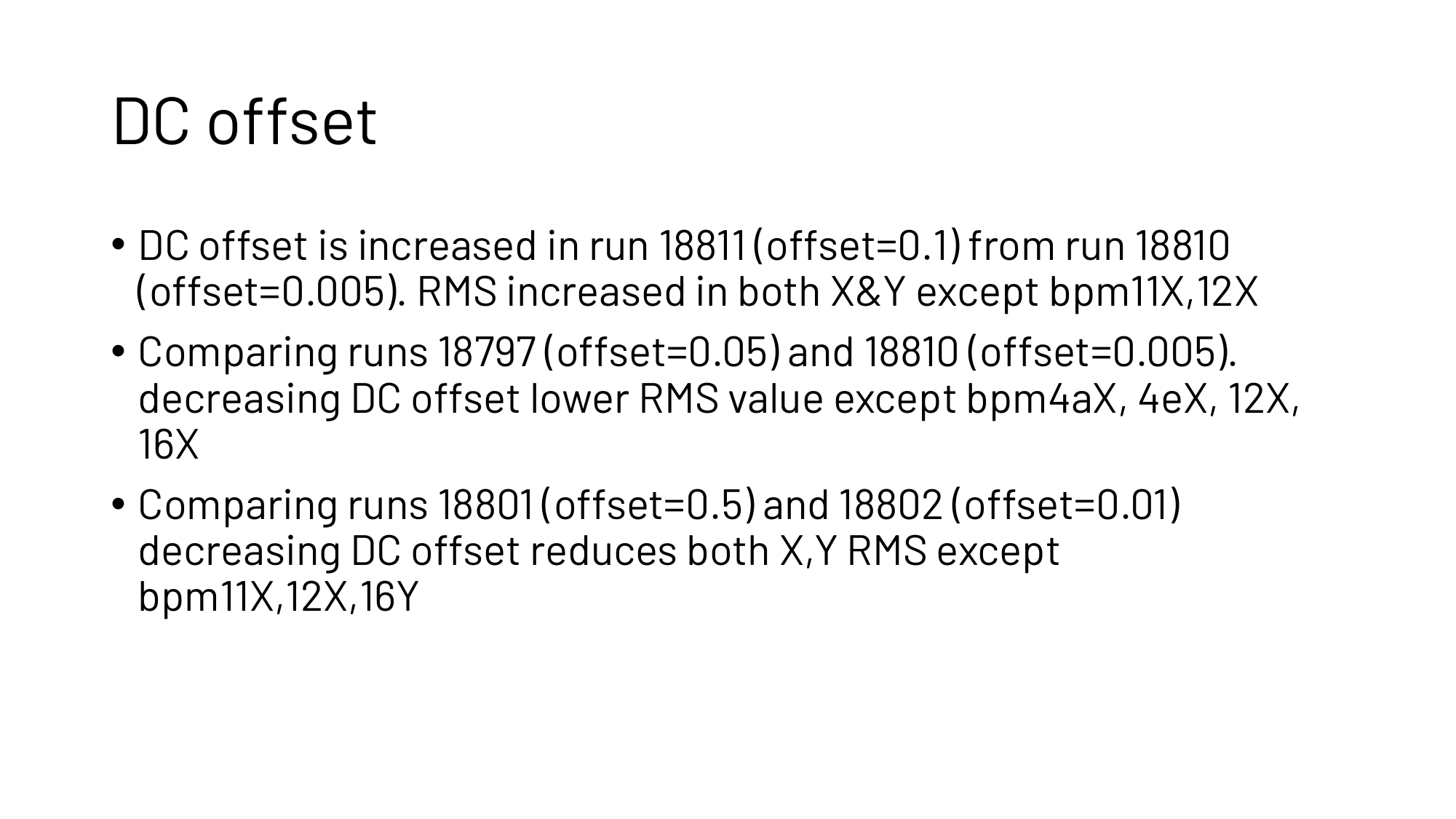

# DC offset
DC offset is increased in run 18811 (offset=0.1) from run 18810 (offset=0.005). RMS increased in both X&Y except bpm11X,12X
Comparing runs 18797 (offset=0.05) and 18810 (offset=0.005). decreasing DC offset lower RMS value except bpm4aX, 4eX, 12X, 16X
Comparing runs 18801 (offset=0.5) and 18802 (offset=0.01) decreasing DC offset reduces both X,Y RMS except bpm11X,12X,16Y